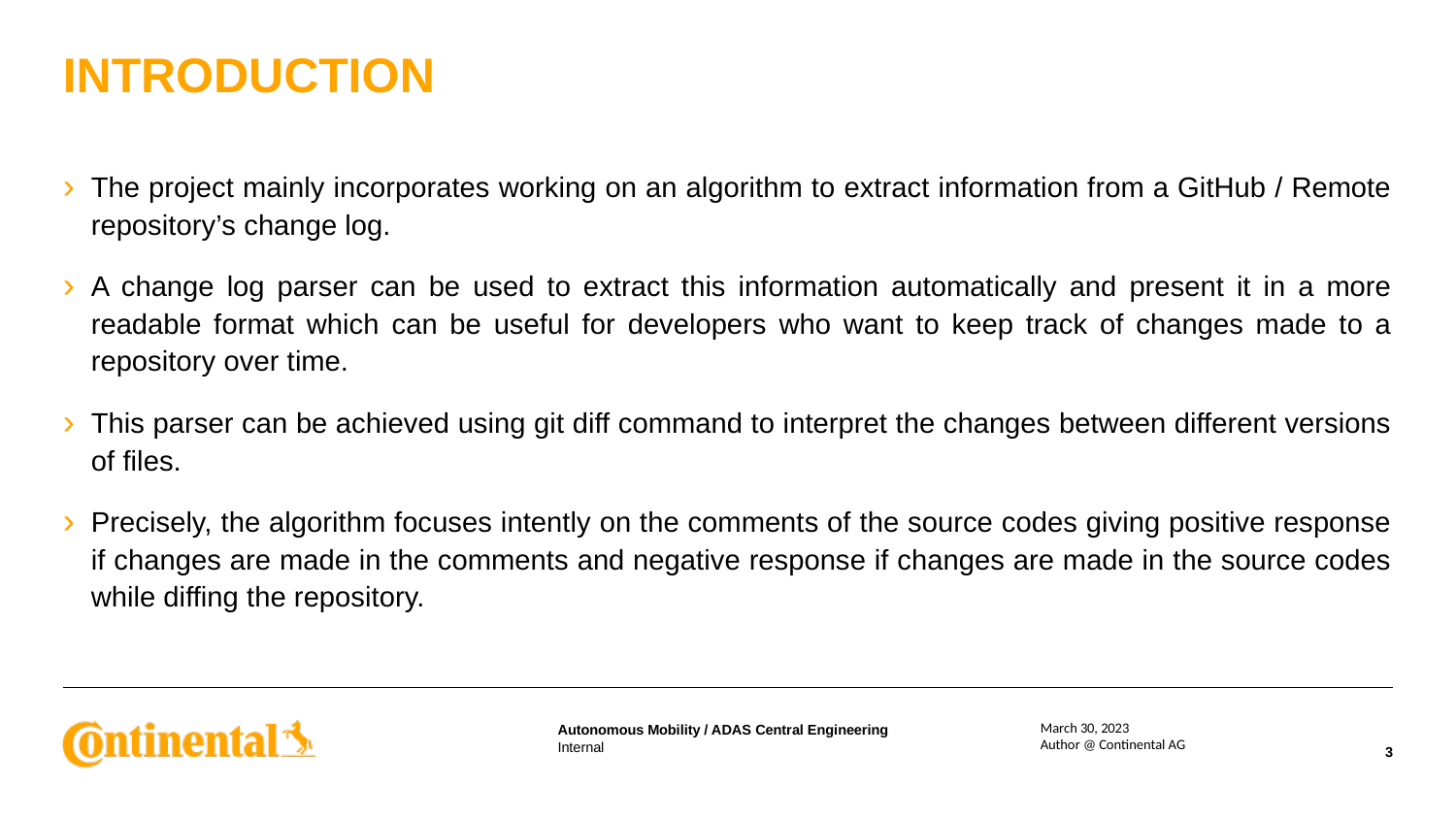

# INTRODUCTION
The project mainly incorporates working on an algorithm to extract information from a GitHub / Remote repository’s change log.
A change log parser can be used to extract this information automatically and present it in a more readable format which can be useful for developers who want to keep track of changes made to a repository over time.
This parser can be achieved using git diff command to interpret the changes between different versions of files.
Precisely, the algorithm focuses intently on the comments of the source codes giving positive response if changes are made in the comments and negative response if changes are made in the source codes while diffing the repository.